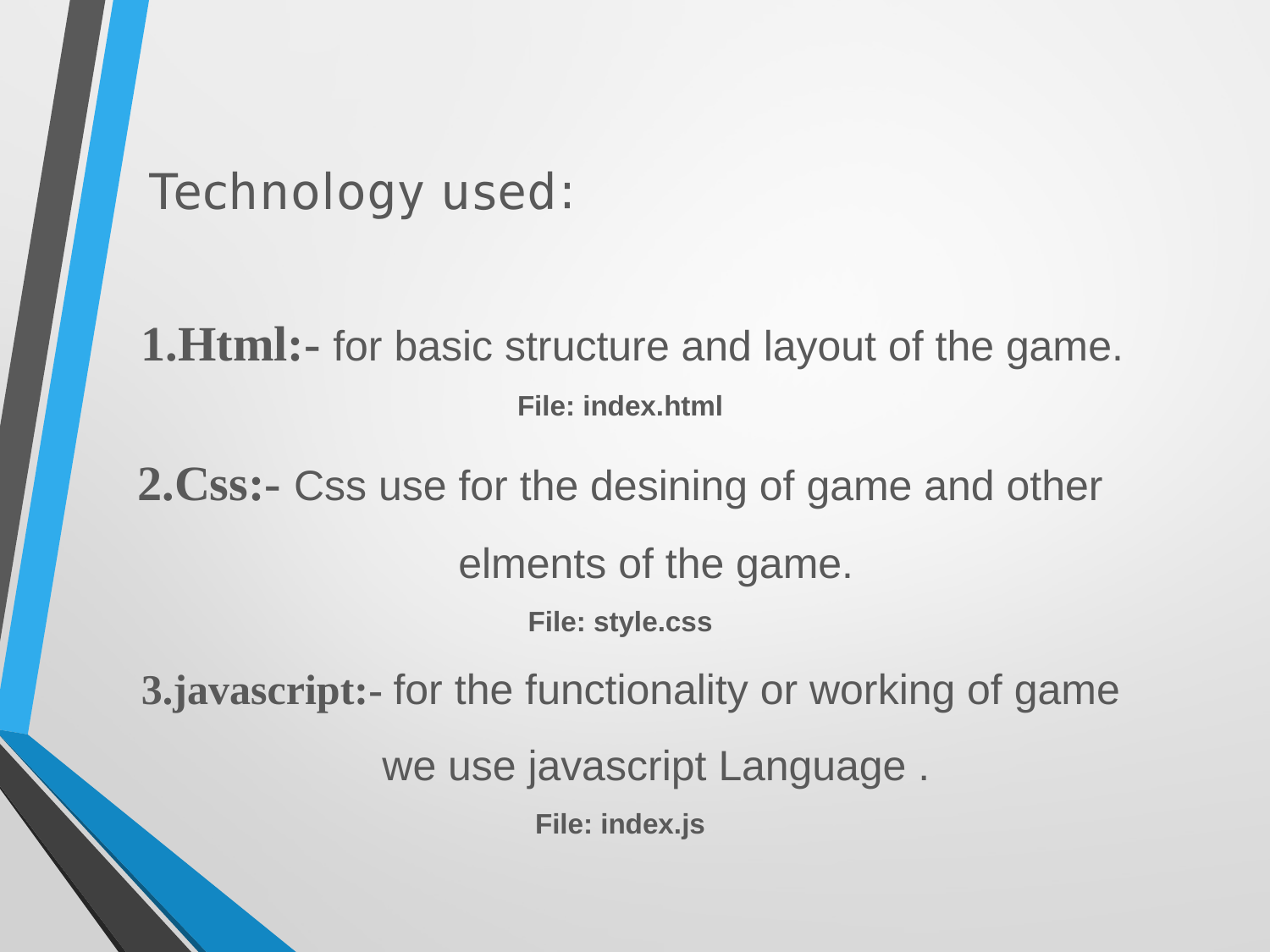

Technology used:

  1.Html:- for basic structure and layout of the game.
File: index.html
2.Css:- Css use for the desining of game and other elments of the game.
File: style.css
  3.javascript:- for the functionality or working of game we use javascript Language .
File: index.js